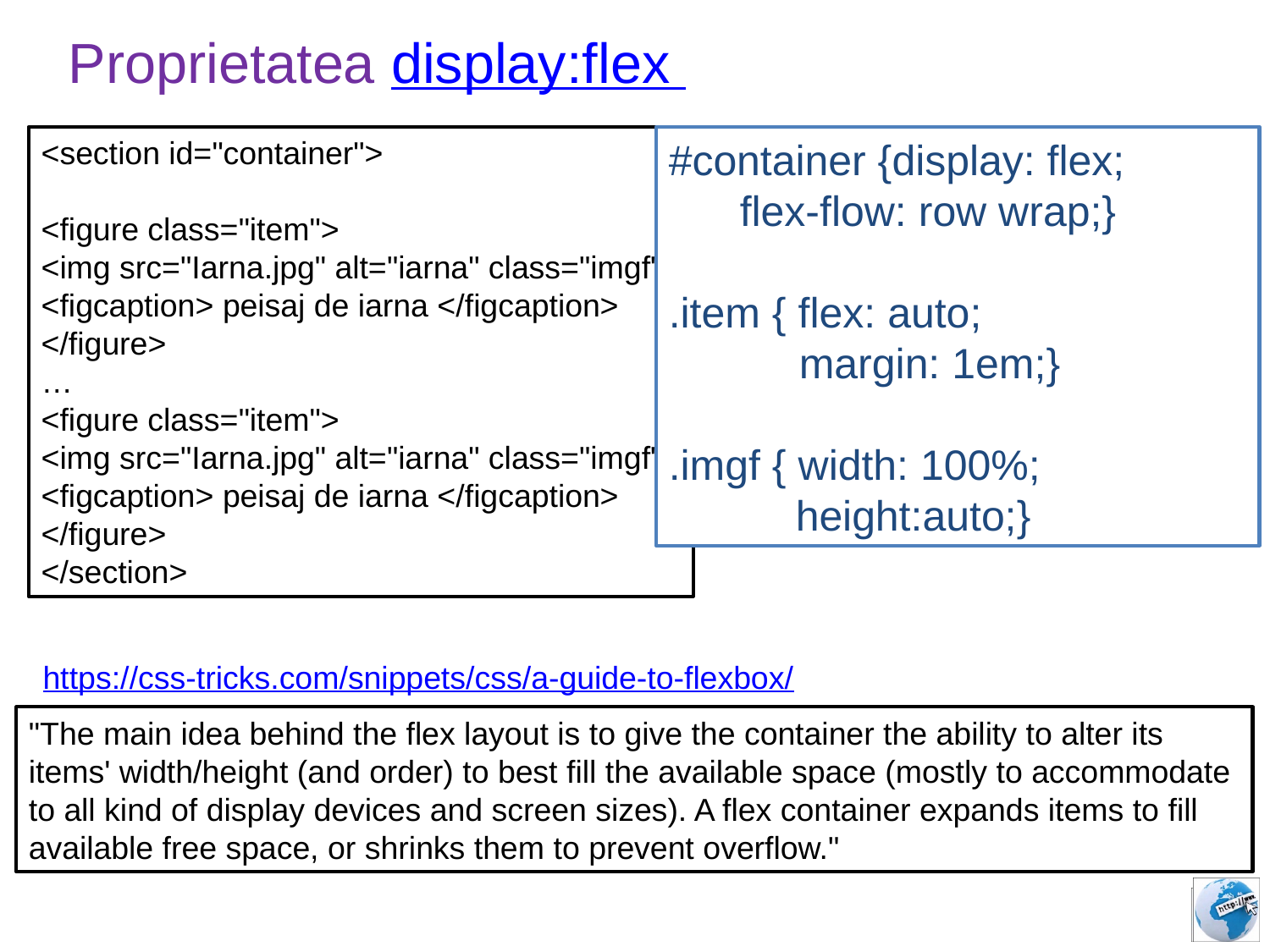

Proprietatea display:flex

<section id="container">

<figure class="item">
<img src="Iarna.jpg" alt="iarna" class="imgf">
<figcaption> peisaj de iarna </figcaption>
</figure>
…
<figure class="item">
<img src="Iarna.jpg" alt="iarna" class="imgf">
<figcaption> peisaj de iarna </figcaption>
</figure>
</section>
#container {display: flex;
      flex-flow: row wrap;}

.item { flex: auto;
           margin: 1em;}

.imgf { width: 100%;    	 	height:auto;}
https://css-tricks.com/snippets/css/a-guide-to-flexbox/
"The main idea behind the flex layout is to give the container the ability to alter its
items' width/height (and order) to best fill the available space (mostly to accommodate
to all kind of display devices and screen sizes). A flex container expands items to fill
available free space, or shrinks them to prevent overflow."